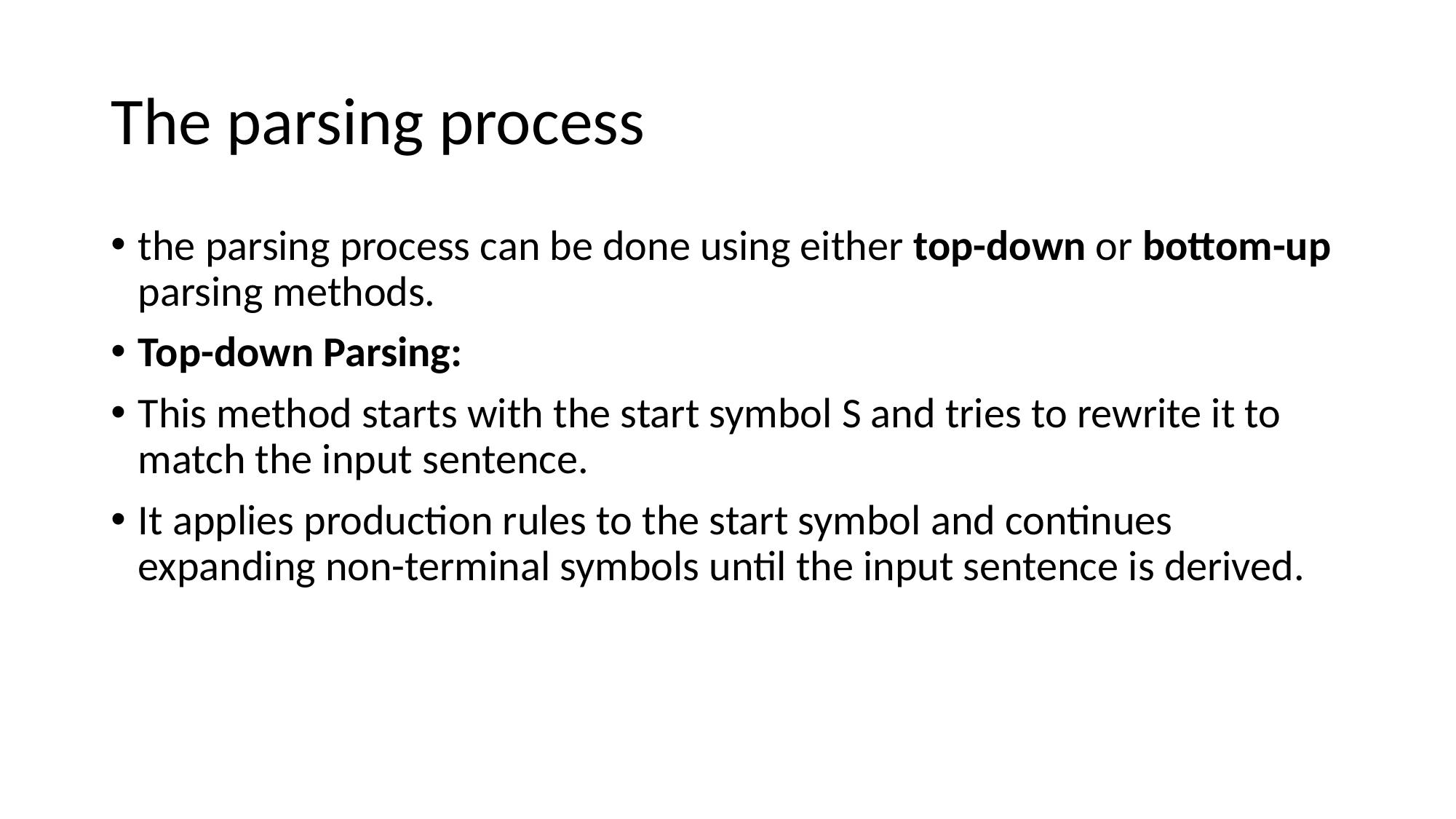

# The parsing process
the parsing process can be done using either top-down or bottom-up parsing methods.
Top-down Parsing:
This method starts with the start symbol S and tries to rewrite it to match the input sentence.
It applies production rules to the start symbol and continues expanding non-terminal symbols until the input sentence is derived.